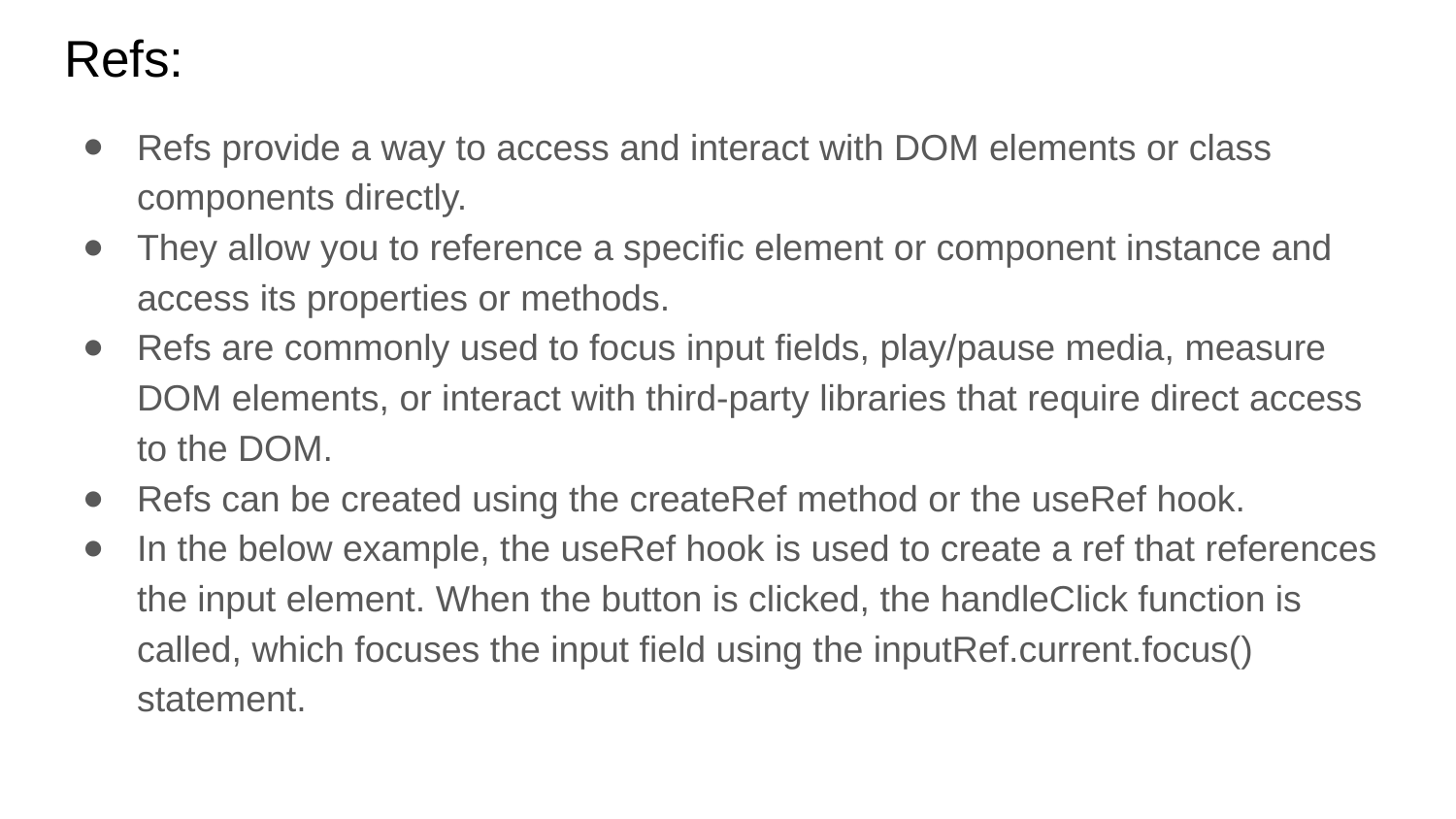

# Refs:
Refs provide a way to access and interact with DOM elements or class components directly.
They allow you to reference a specific element or component instance and access its properties or methods.
Refs are commonly used to focus input fields, play/pause media, measure DOM elements, or interact with third-party libraries that require direct access to the DOM.
Refs can be created using the createRef method or the useRef hook.
In the below example, the useRef hook is used to create a ref that references the input element. When the button is clicked, the handleClick function is called, which focuses the input field using the inputRef.current.focus() statement.